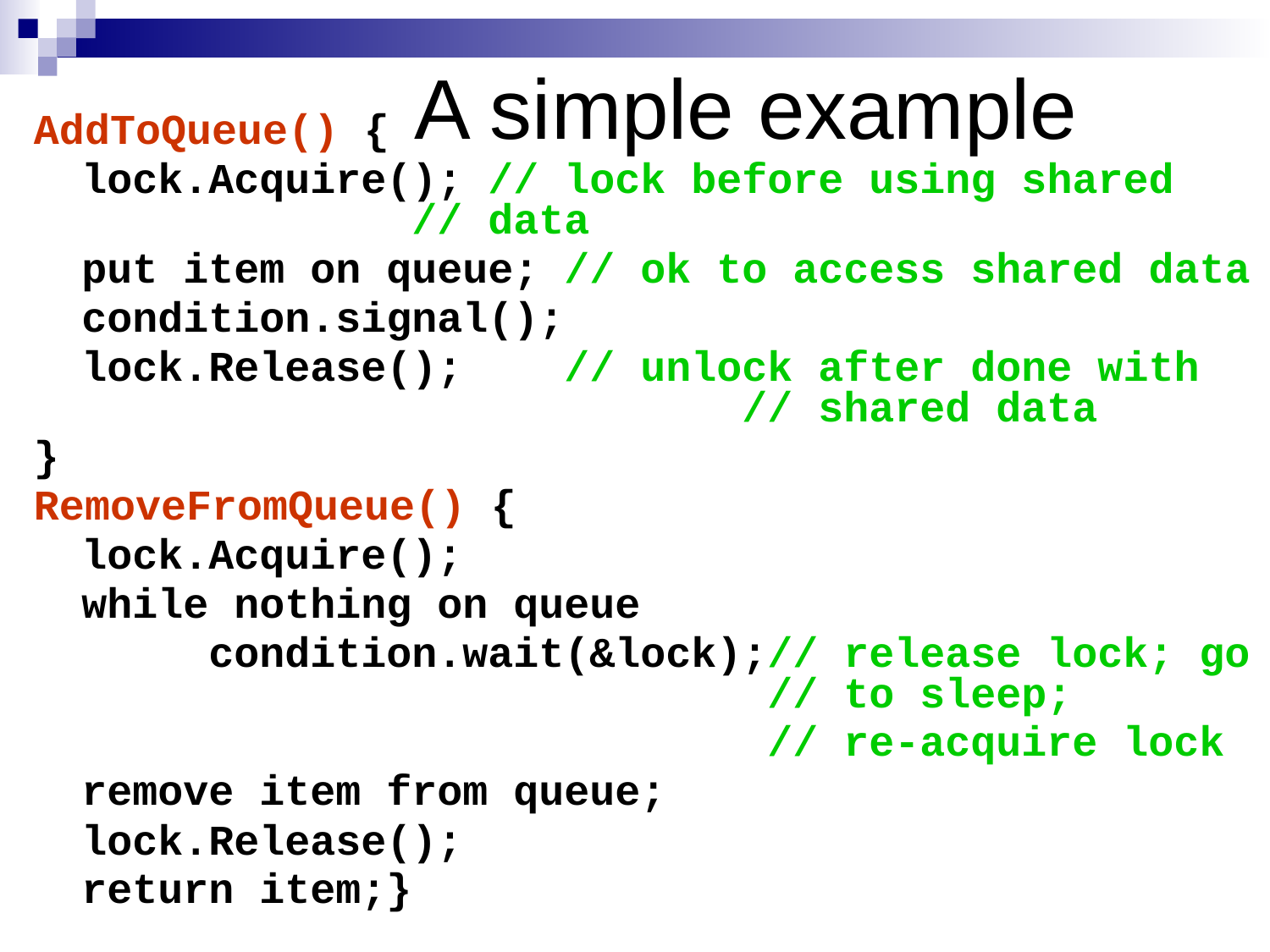

# A simple example
AddToQueue() {
	lock.Acquire(); // lock before using shared 			   // data
	put item on queue; // ok to access shared data
	condition.signal();
	lock.Release();    // unlock after done with  					 // shared data
}
RemoveFromQueue() {
	lock.Acquire();
	while nothing on queue
		condition.wait(&lock);// release lock; go 					  // to sleep;
						  // re-acquire lock
	remove item from queue;
	lock.Release();
	return item;}